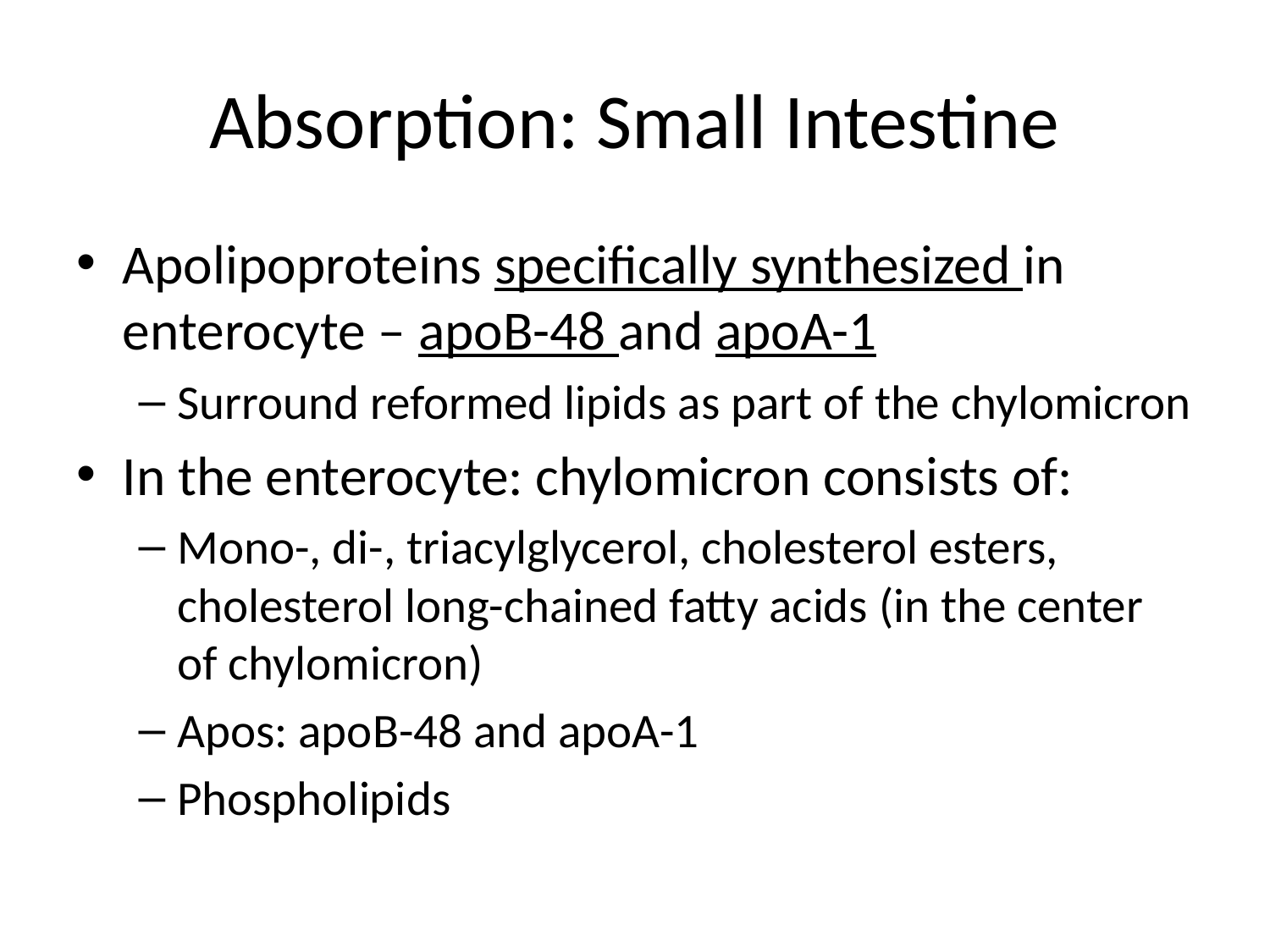

# Absorption: Small Intestine
Apolipoproteins specifically synthesized in enterocyte – apoB-48 and apoA-1
Surround reformed lipids as part of the chylomicron
In the enterocyte: chylomicron consists of:
Mono-, di-, triacylglycerol, cholesterol esters, cholesterol long-chained fatty acids (in the center of chylomicron)
Apos: apoB-48 and apoA-1
Phospholipids